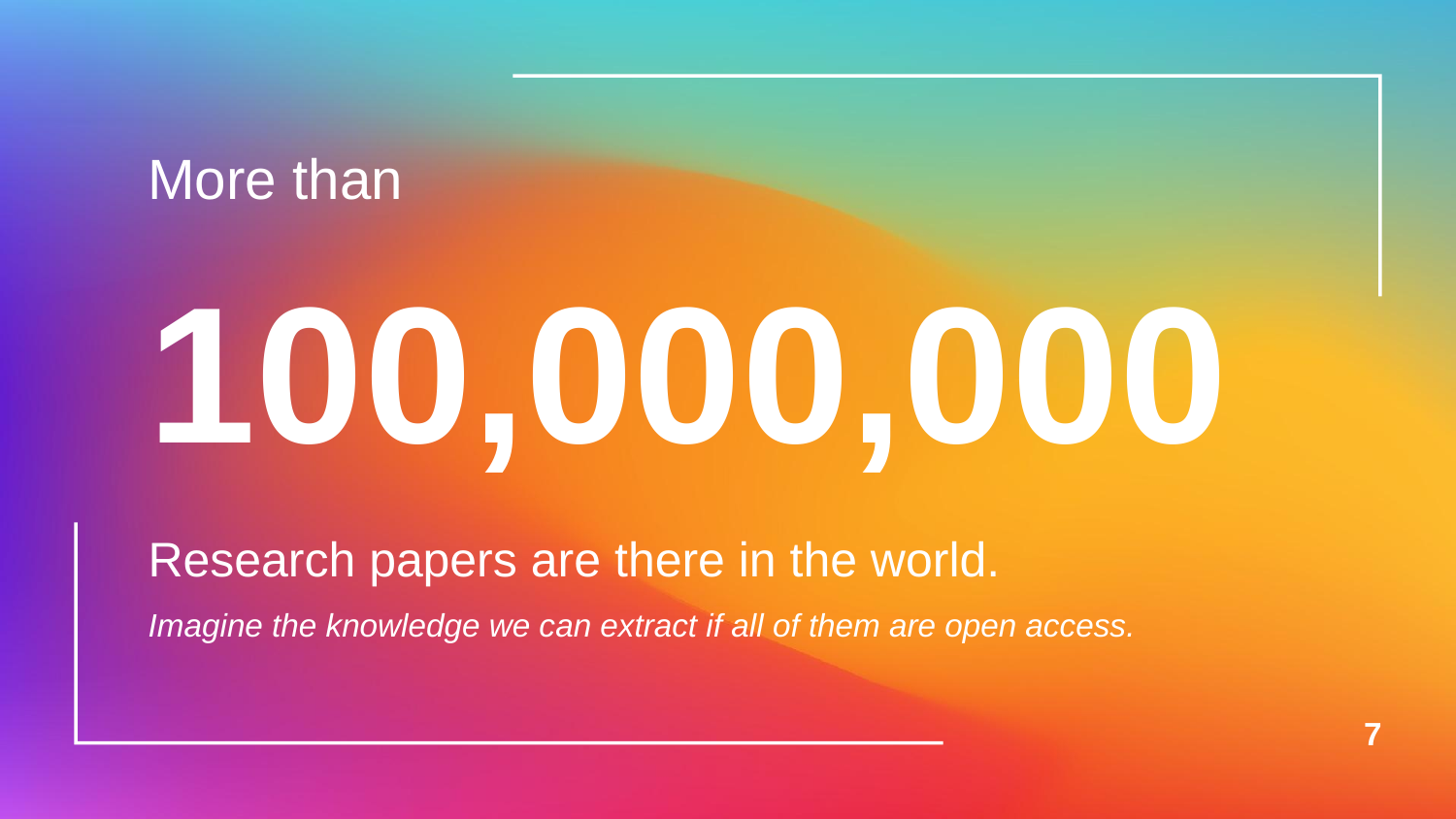

More than
100,000,000
Research papers are there in the world.
Imagine the knowledge we can extract if all of them are open access.
7